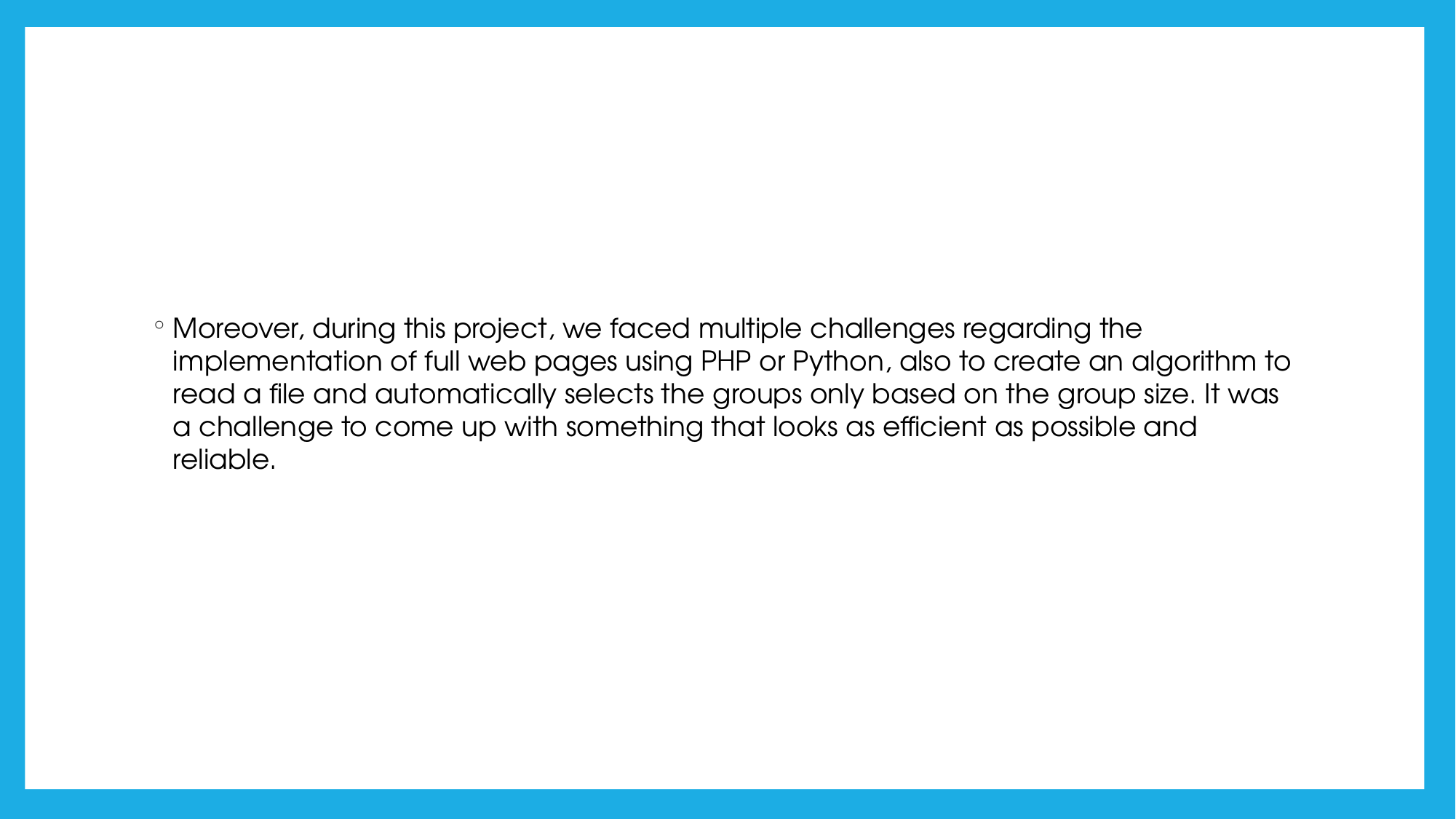

Moreover, during this project, we faced multiple challenges regarding the implementation of full web pages using PHP or Python, also to create an algorithm to read a file and automatically selects the groups only based on the group size. It was a challenge to come up with something that looks as efficient as possible and reliable.